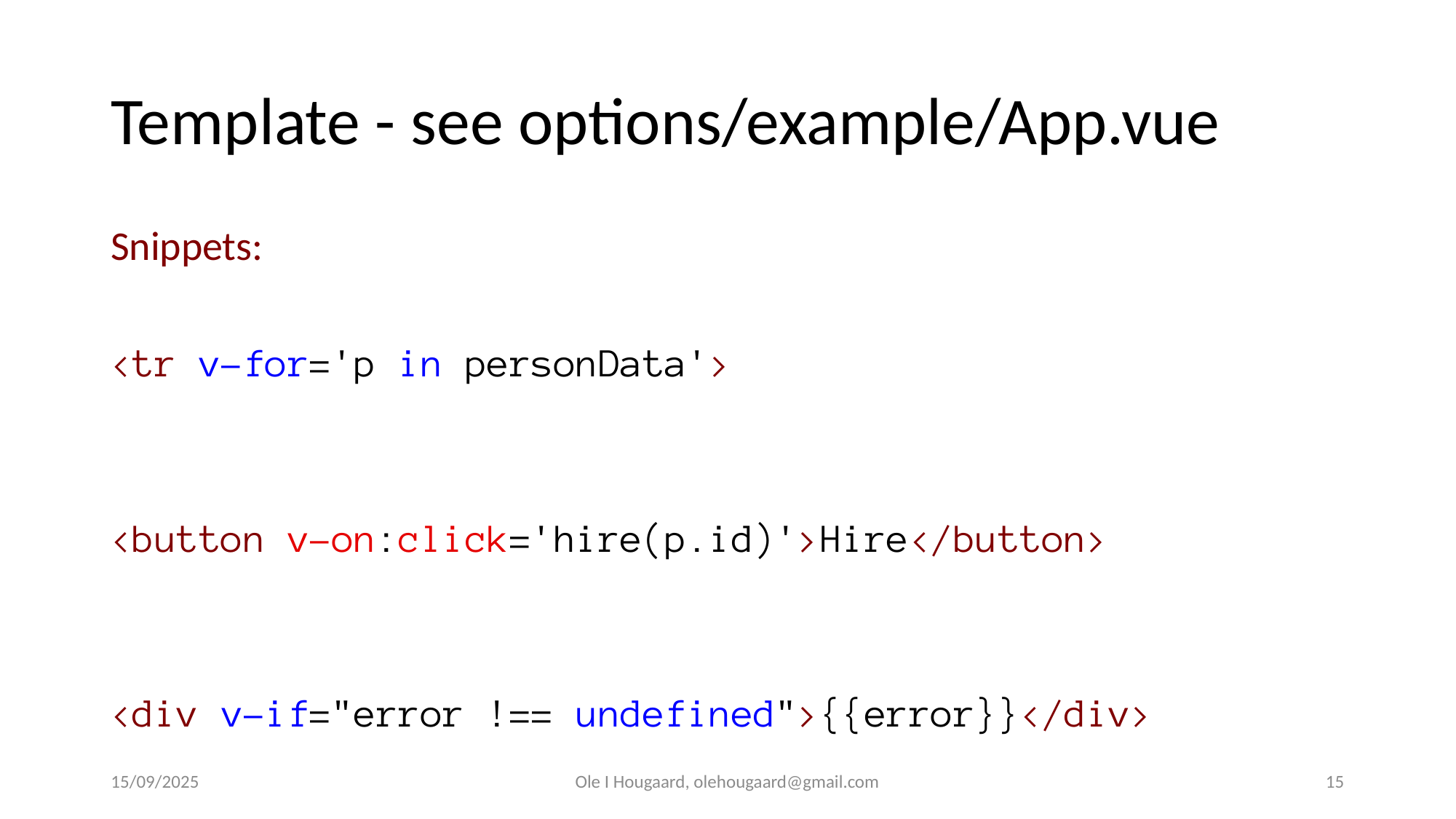

# Template - see options/example/App.vue
Snippets:

<tr v-for='p in personData'>

<button v-on:click='hire(p.id)'>Hire</button>

<div v-if="error !== undefined">{{error}}</div>

15/09/2025
Ole I Hougaard, olehougaard@gmail.com
15